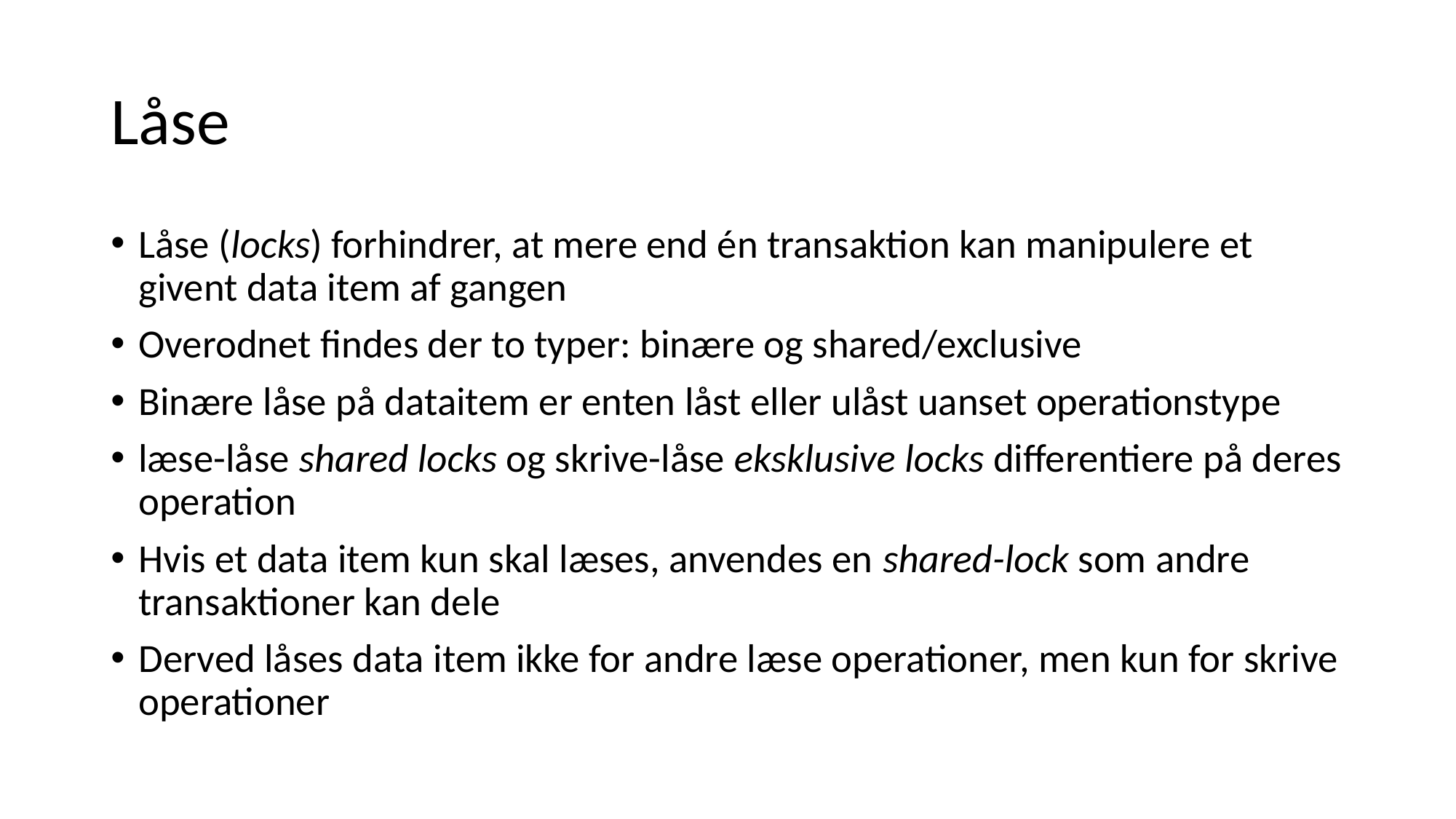

# Låse
Låse (locks) forhindrer, at mere end én transaktion kan manipulere et givent data item af gangen
Overodnet findes der to typer: binære og shared/exclusive
Binære låse på dataitem er enten låst eller ulåst uanset operationstype
læse-låse shared locks og skrive-låse eksklusive locks differentiere på deres operation
Hvis et data item kun skal læses, anvendes en shared-lock som andre transaktioner kan dele
Derved låses data item ikke for andre læse operationer, men kun for skrive operationer